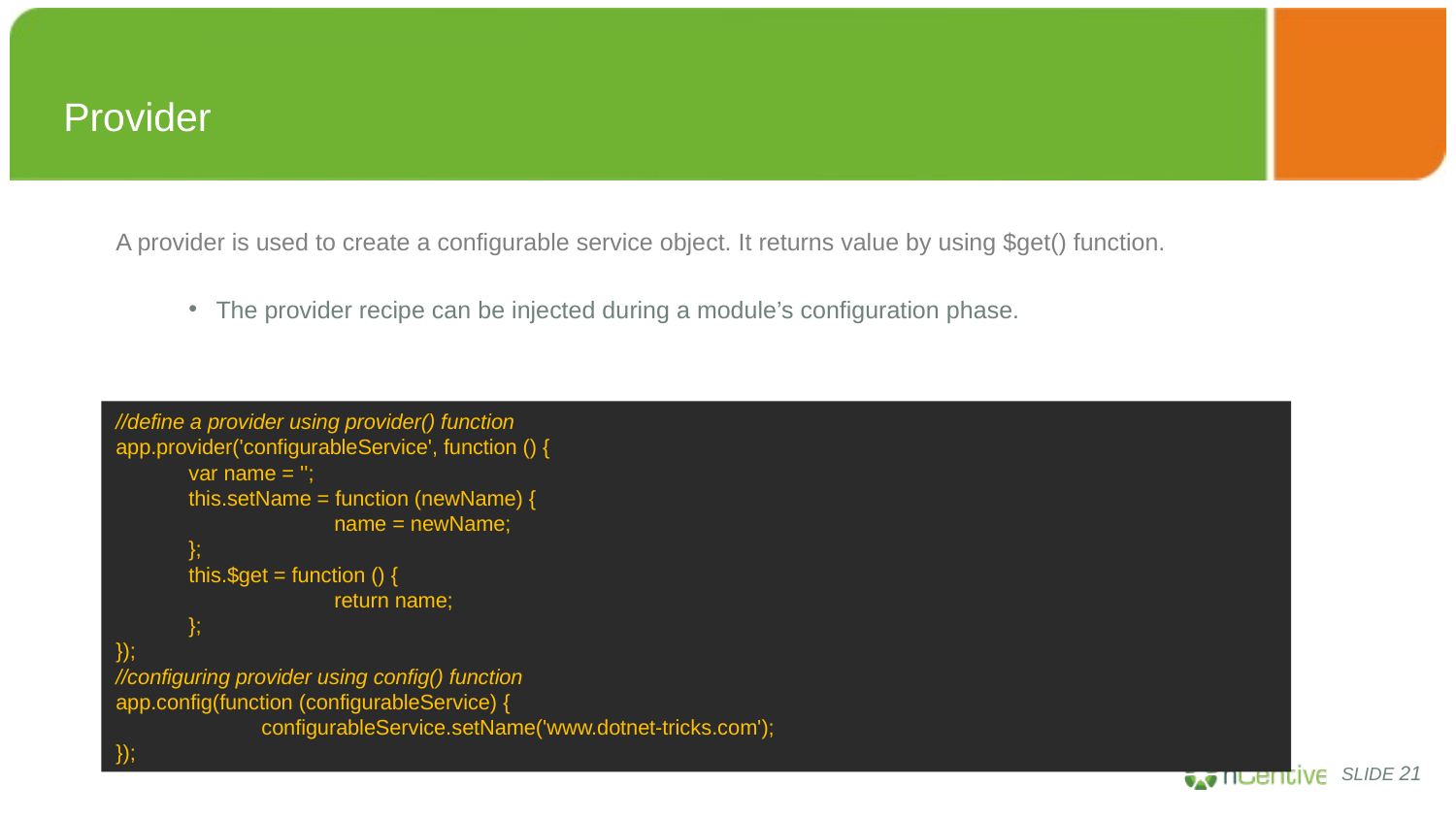

Provider

A provider is used to create a configurable service object. It returns value by using $get() function.

The provider recipe can be injected during a module’s configuration phase.

//define a provider using provider() function
app.provider('configurableService', function () {
var name = '';
this.setName = function (newName) {
	name = newName;
};
this.$get = function () {
	return name;
};
});
//configuring provider using config() function
app.config(function (configurableService) {
	configurableService.setName('www.dotnet-tricks.com');
});